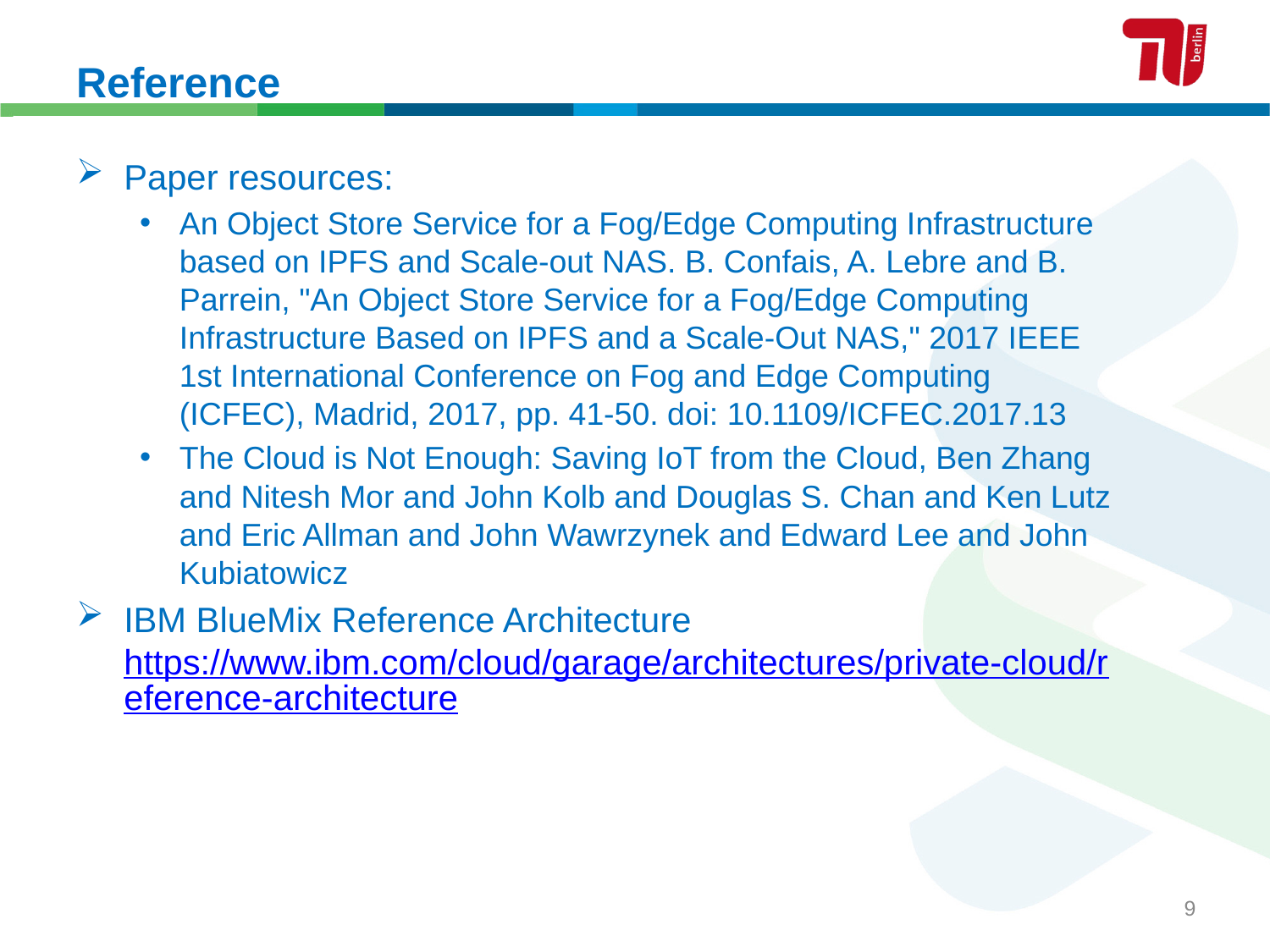

# Reference
Paper resources:
An Object Store Service for a Fog/Edge Computing Infrastructure based on IPFS and Scale-out NAS. B. Confais, A. Lebre and B. Parrein, "An Object Store Service for a Fog/Edge Computing Infrastructure Based on IPFS and a Scale-Out NAS," 2017 IEEE 1st International Conference on Fog and Edge Computing (ICFEC), Madrid, 2017, pp. 41-50. doi: 10.1109/ICFEC.2017.13
The Cloud is Not Enough: Saving IoT from the Cloud, Ben Zhang and Nitesh Mor and John Kolb and Douglas S. Chan and Ken Lutz and Eric Allman and John Wawrzynek and Edward Lee and John Kubiatowicz
IBM BlueMix Reference Architecture https://www.ibm.com/cloud/garage/architectures/private-cloud/reference-architecture